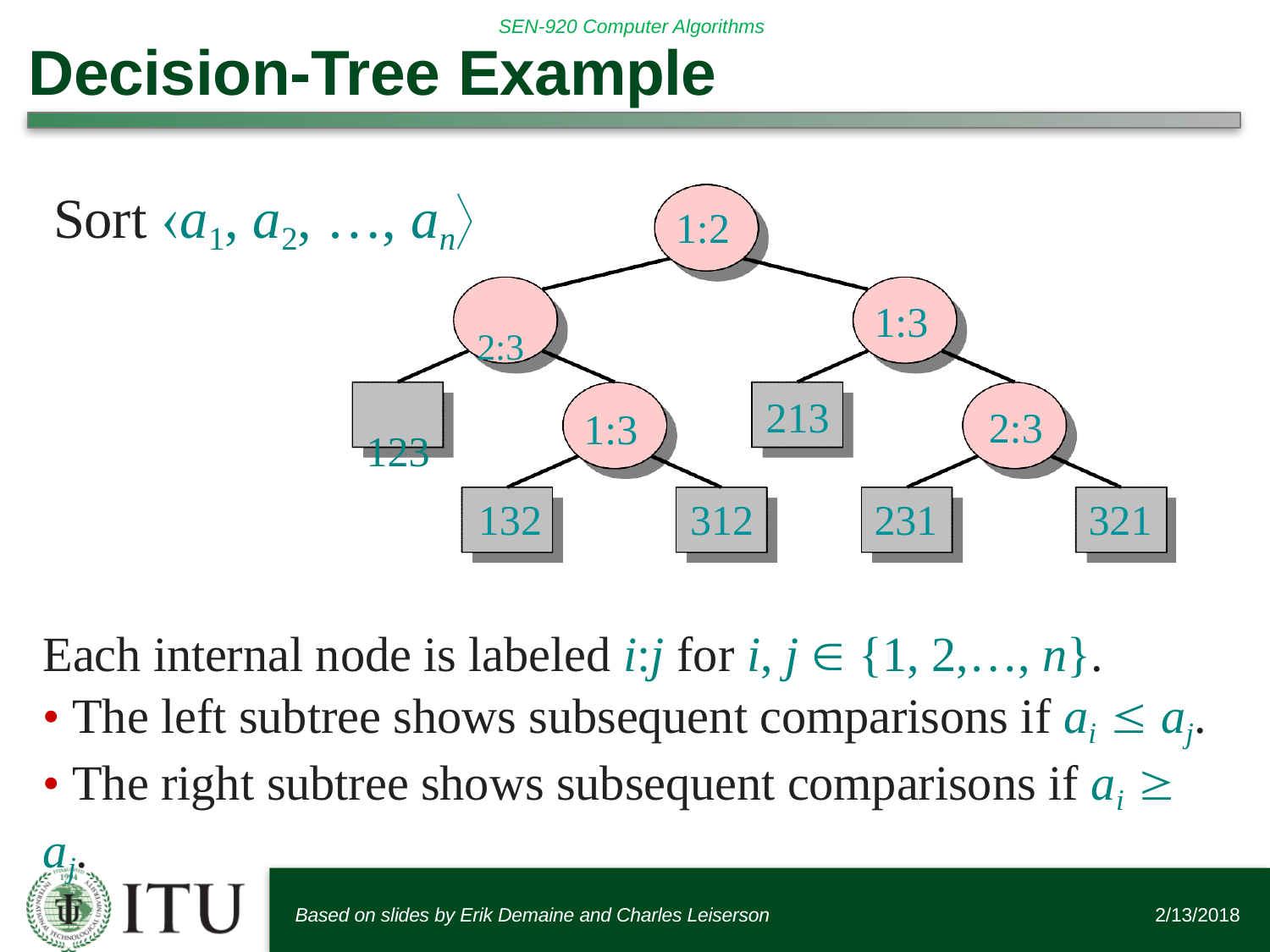

# Decision-Tree Example

Sort 〈a1, a2, …, an〉

123

1:2
2:3
1:3
213
2:3
1:3
132
312
231
321
Each internal node is labeled i:j for i, j ∈ {1, 2,…, n}.
• The left subtree shows subsequent comparisons if ai ≤ aj.
• The right subtree shows subsequent comparisons if ai ≥ aj.
Based on slides by Erik Demaine and Charles Leiserson
2/13/2018